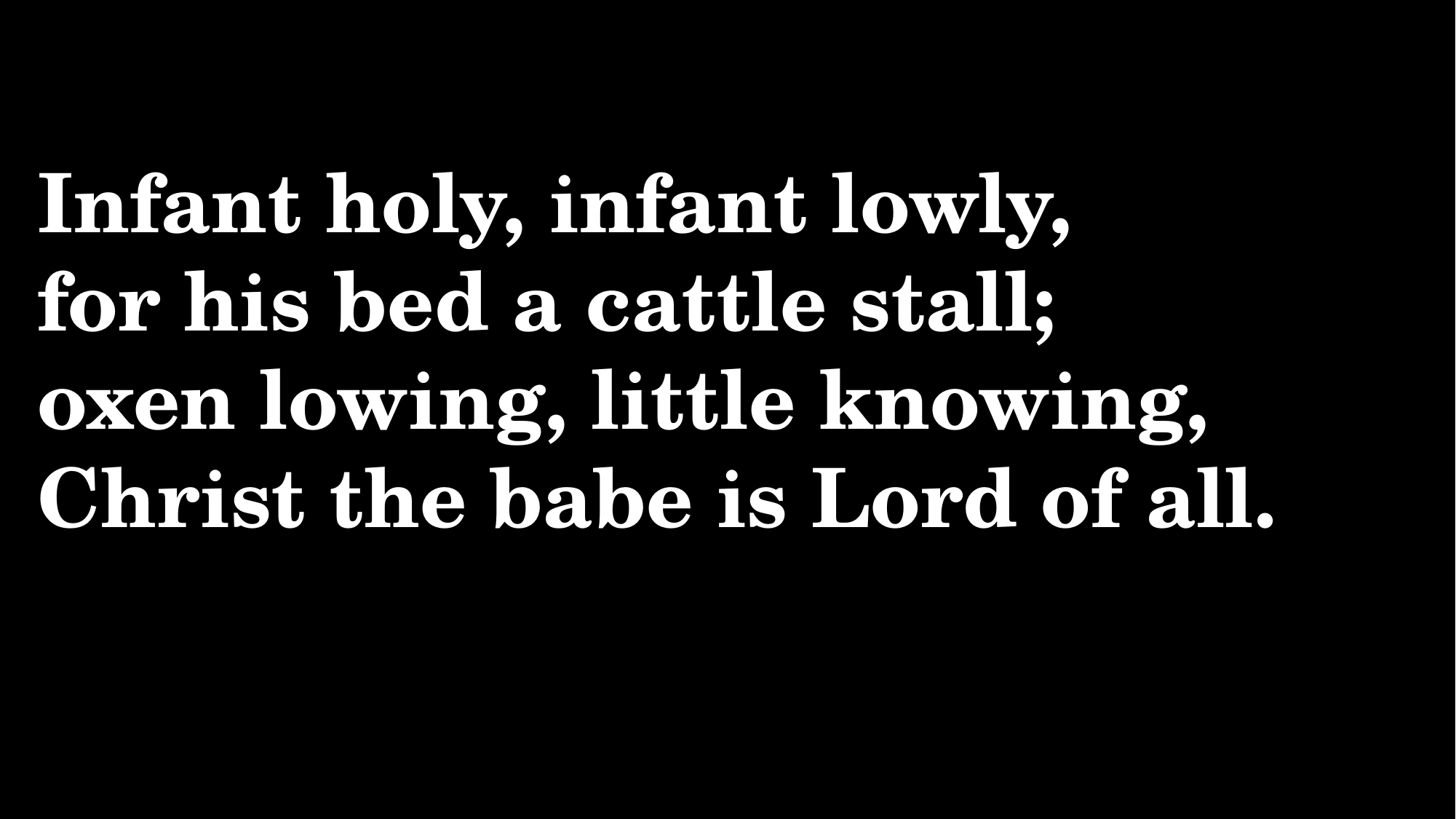

Infant holy, infant lowly,
for his bed a cattle stall;
oxen lowing, little knowing, Christ the babe is Lord of all.